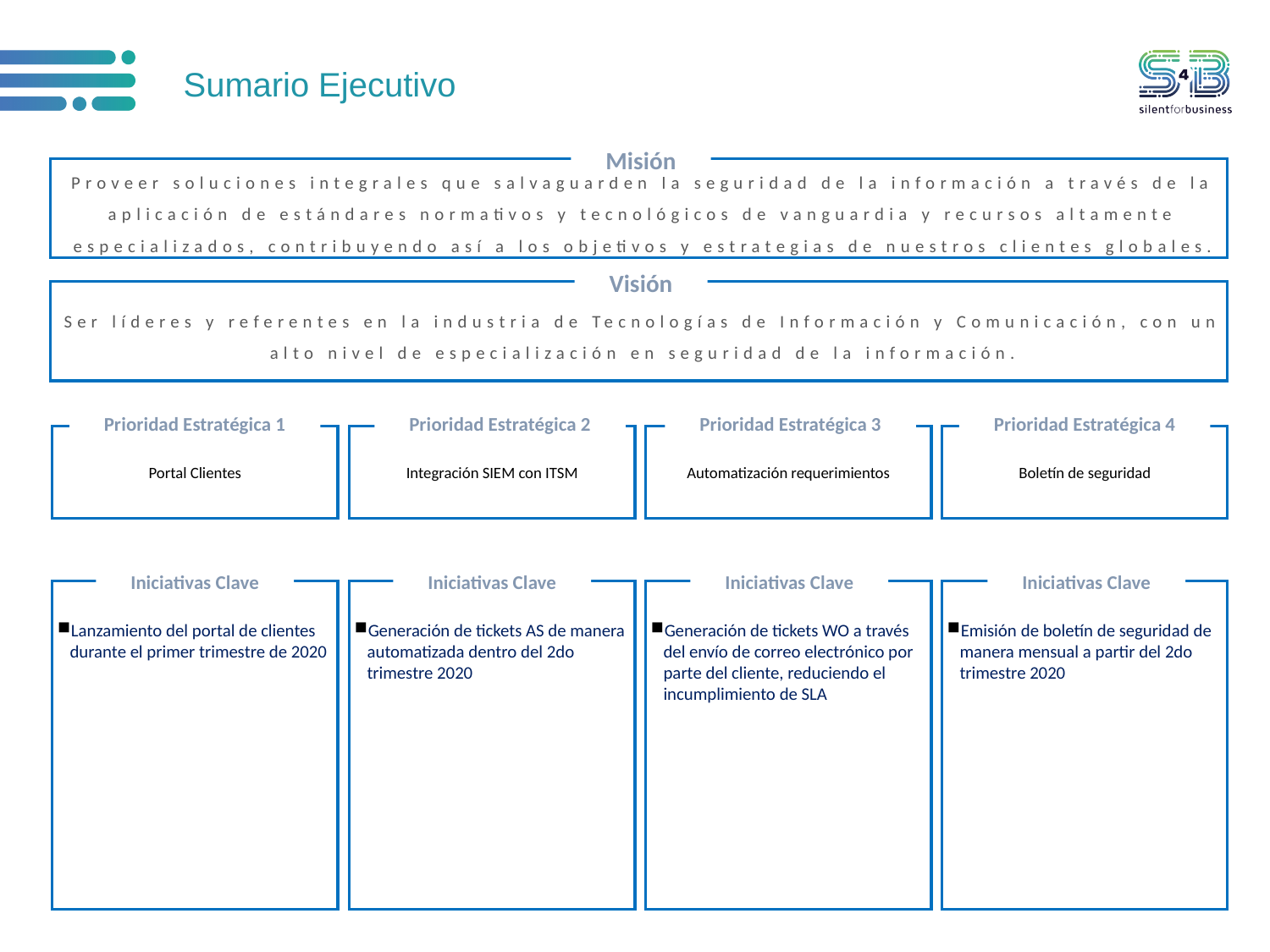

# Sumario Ejecutivo
Misión
Proveer soluciones integrales que salvaguarden la seguridad de la información a través de la aplicación de estándares normativos y tecnológicos de vanguardia y recursos altamente especializados, contribuyendo así a los objetivos y estrategias de nuestros clientes globales.
Visión
Ser líderes y referentes en la industria de Tecnologías de Información y Comunicación, con un alto nivel de especialización en seguridad de la información.
Prioridad Estratégica 1
Prioridad Estratégica 2
Prioridad Estratégica 3
Prioridad Estratégica 4
Portal Clientes
Integración SIEM con ITSM
Automatización requerimientos
Boletín de seguridad
Iniciativas Clave
Iniciativas Clave
Iniciativas Clave
Iniciativas Clave
Lanzamiento del portal de clientes durante el primer trimestre de 2020

Generación de tickets AS de manera automatizada dentro del 2do trimestre 2020

Generación de tickets WO a través del envío de correo electrónico por parte del cliente, reduciendo el incumplimiento de SLA

Emisión de boletín de seguridad de manera mensual a partir del 2do trimestre 2020